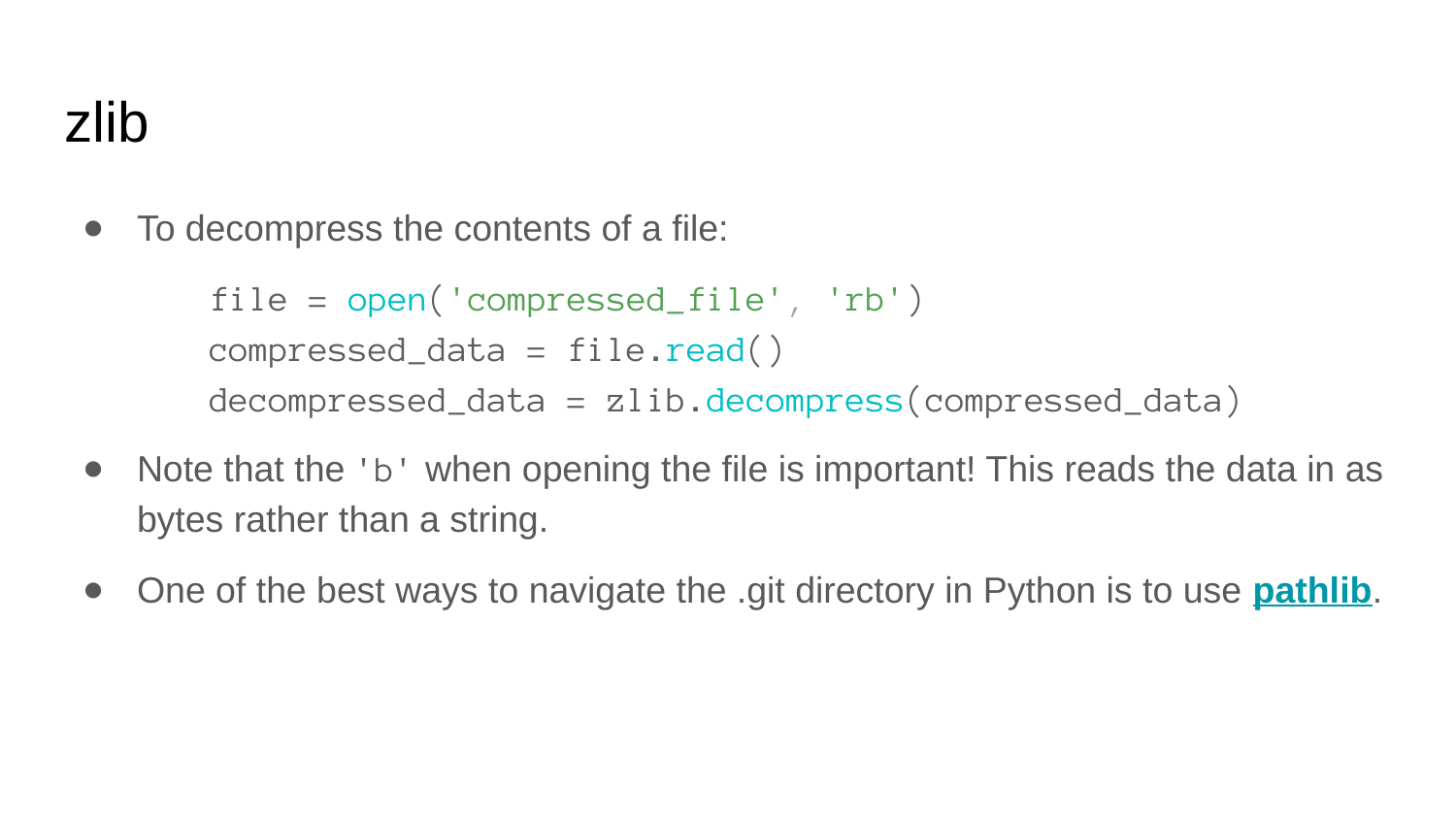

# zlib
To decompress the contents of a file:
file = open('compressed_file', 'rb')
compressed_data = file.read()
decompressed_data = zlib.decompress(compressed_data)
Note that the 'b' when opening the file is important! This reads the data in as bytes rather than a string.
One of the best ways to navigate the .git directory in Python is to use pathlib.